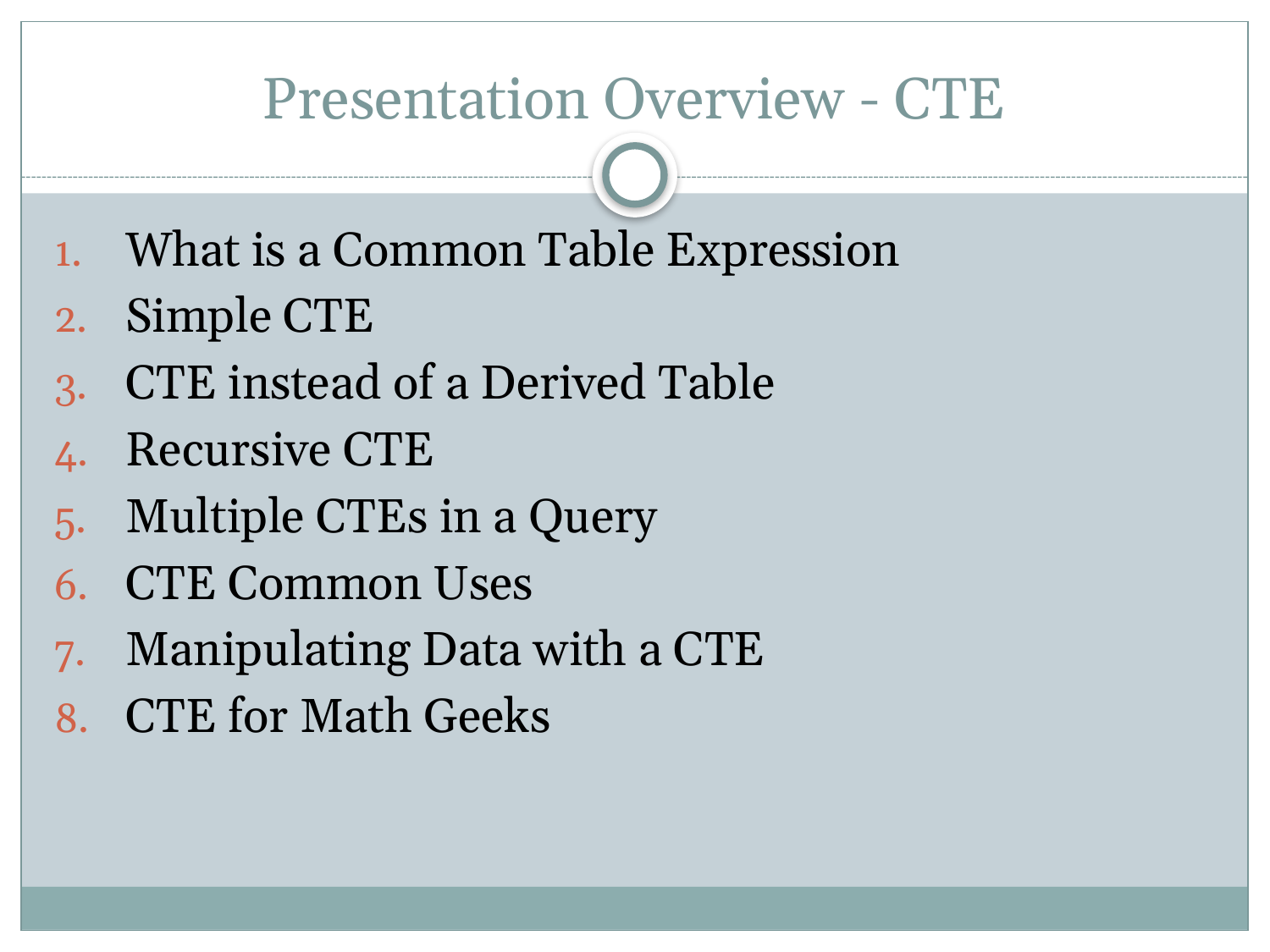

# Presentation Overview - CTE
What is a Common Table Expression
Simple CTE
CTE instead of a Derived Table
Recursive CTE
Multiple CTEs in a Query
CTE Common Uses
Manipulating Data with a CTE
CTE for Math Geeks